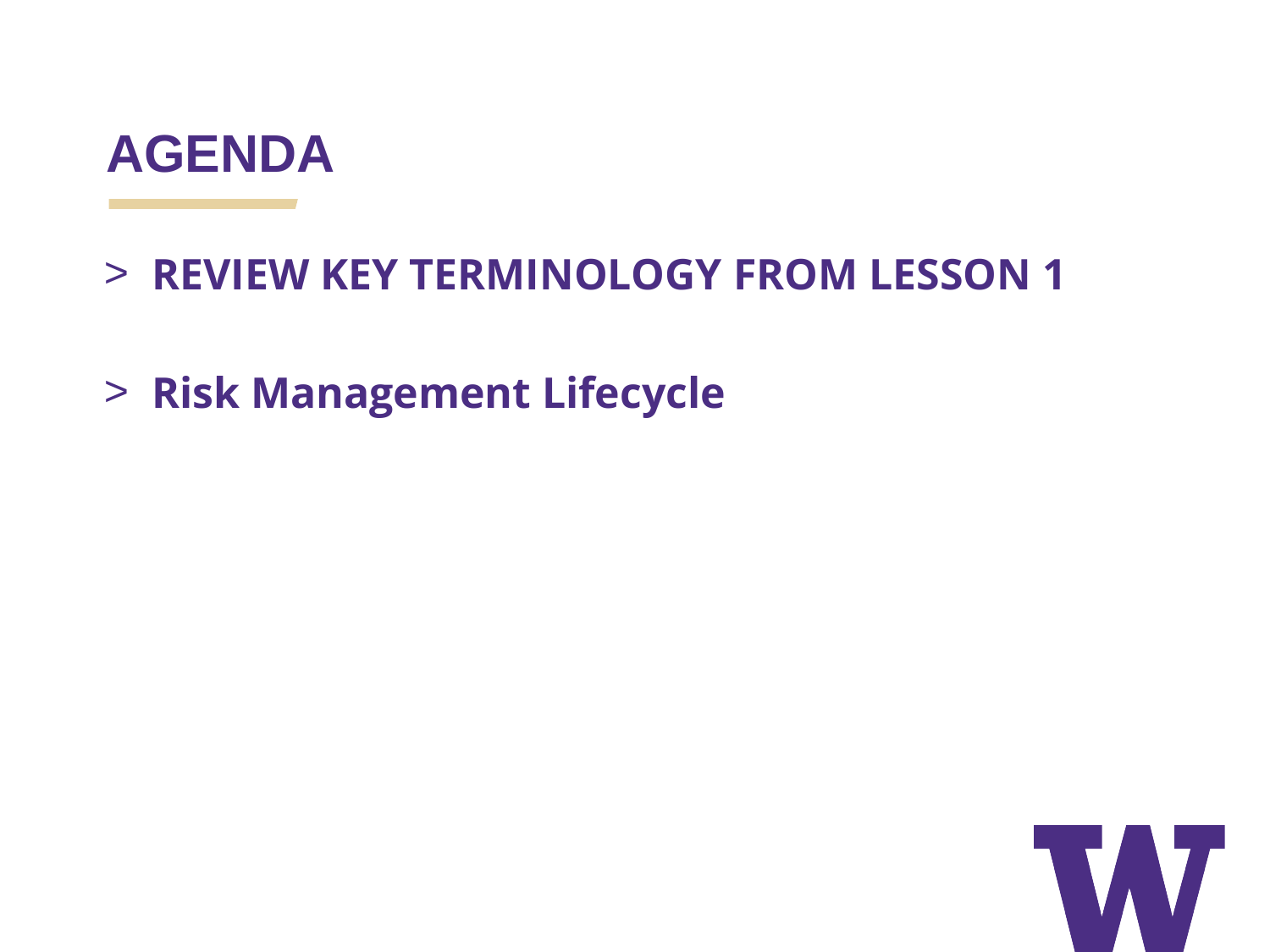

# AGENDA
REVIEW KEY TERMINOLOGY FROM LESSON 1

Risk Management Lifecycle